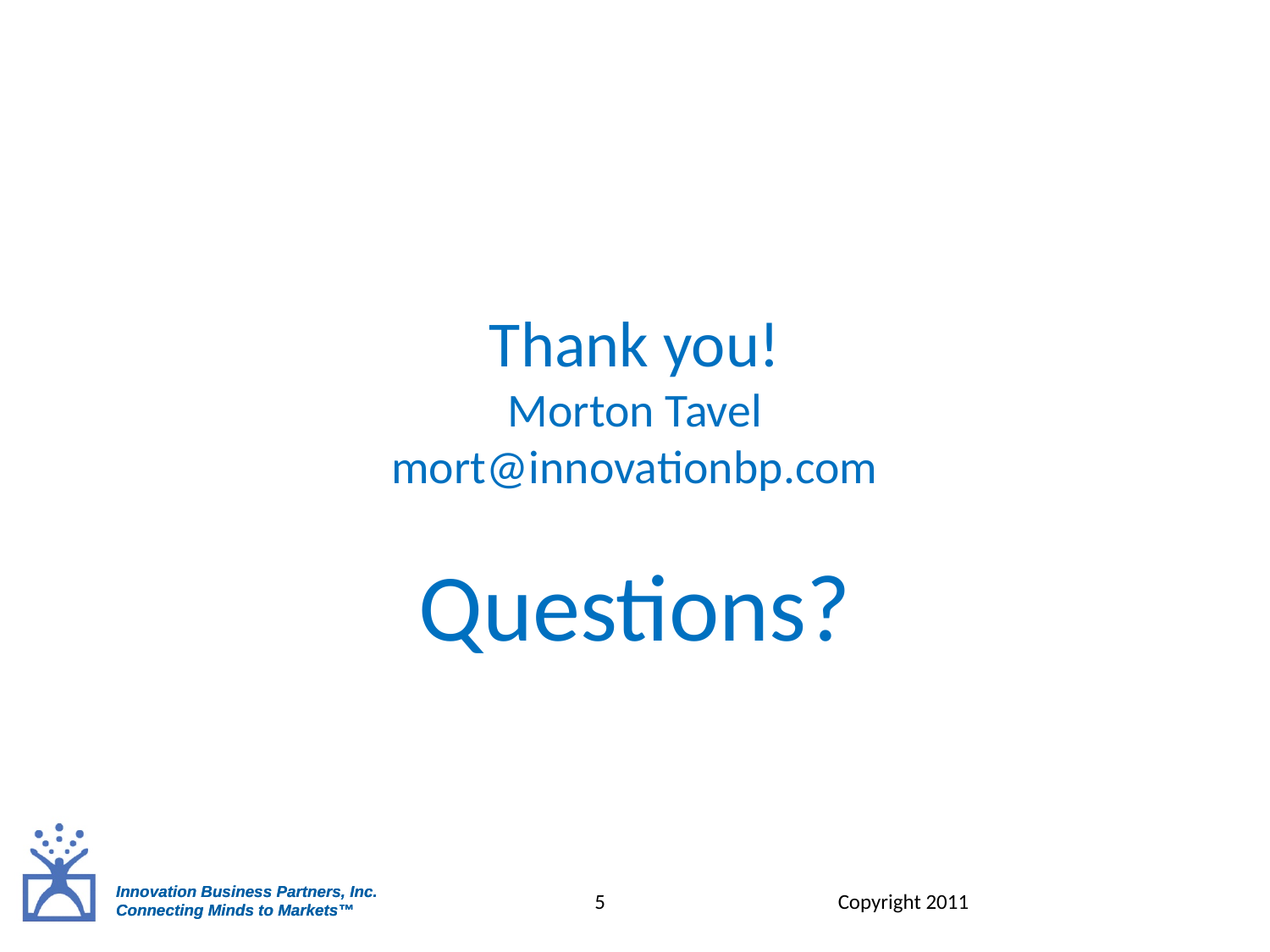

# Thank you! Morton Tavel mort@innovationbp.com
Questions?
5
Copyright 2011